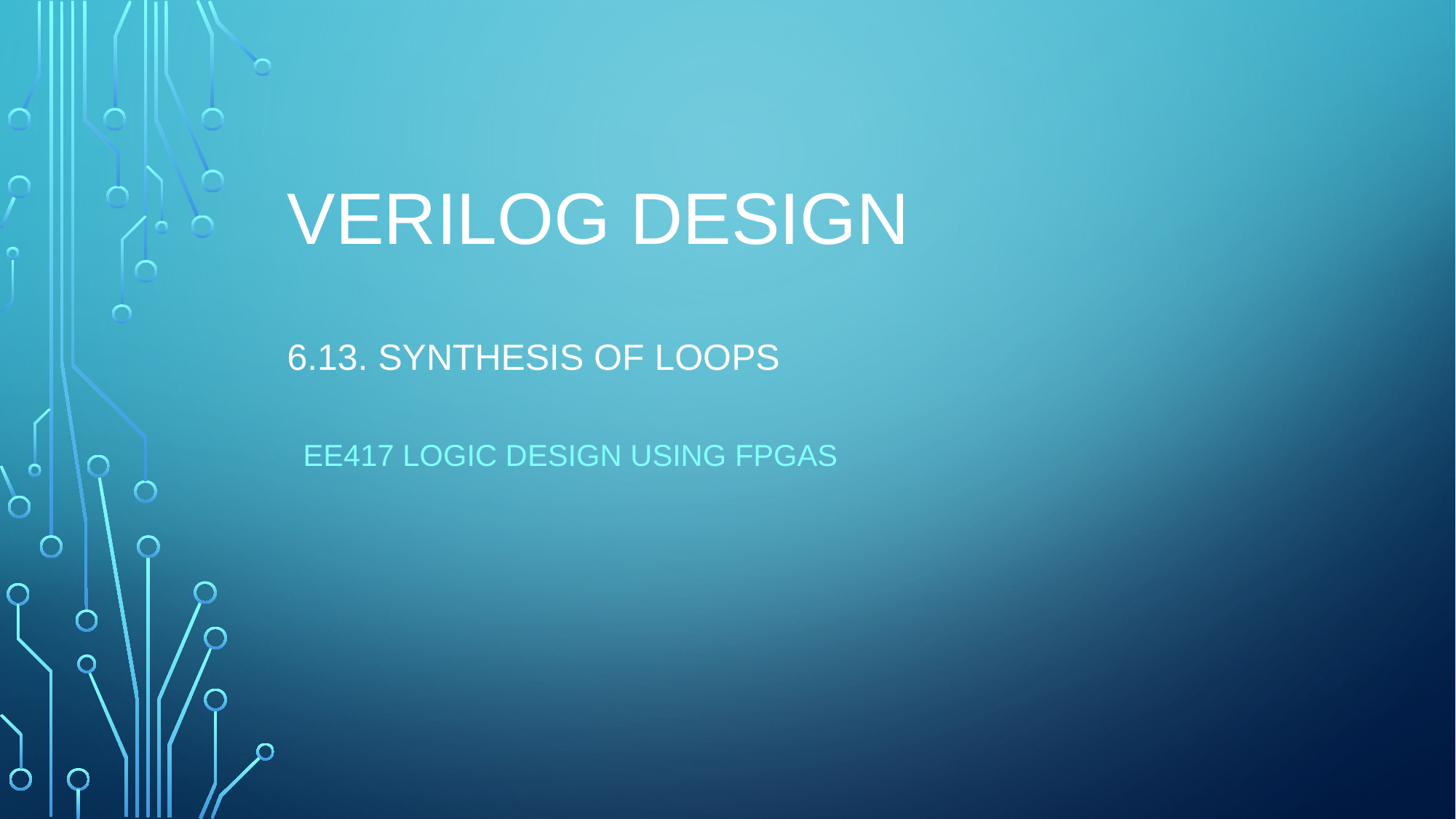

# Verilog Design 6.13. Synthesis of Loops
EE417 Logic Design Using FPGAs